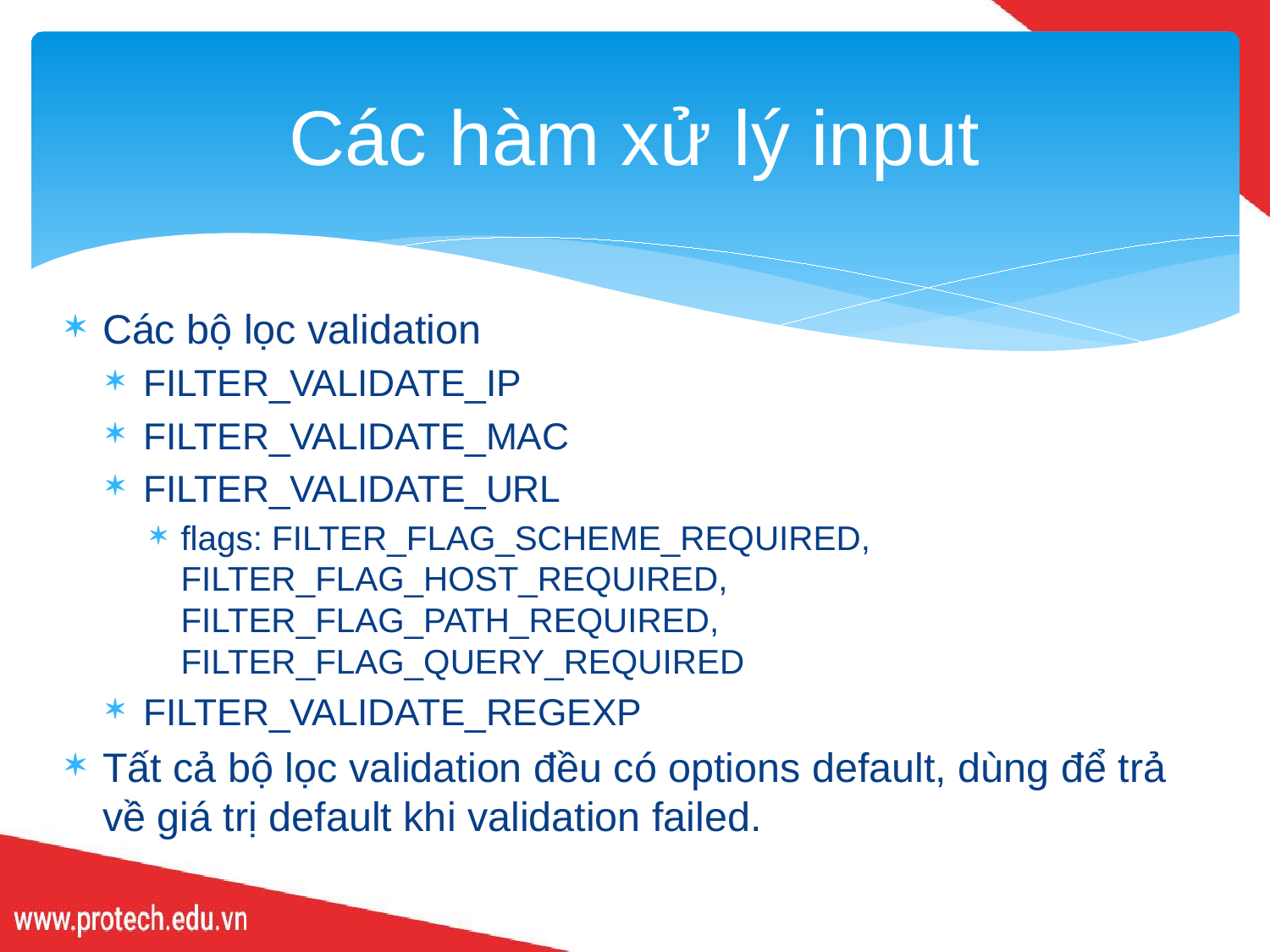

# Các hàm xử lý input
Các bộ lọc validation
FILTER_VALIDATE_IP
FILTER_VALIDATE_MAC
FILTER_VALIDATE_URL
flags: FILTER_FLAG_SCHEME_REQUIRED, FILTER_FLAG_HOST_REQUIRED, FILTER_FLAG_PATH_REQUIRED, FILTER_FLAG_QUERY_REQUIRED
FILTER_VALIDATE_REGEXP
Tất cả bộ lọc validation đều có options default, dùng để trả về giá trị default khi validation failed.